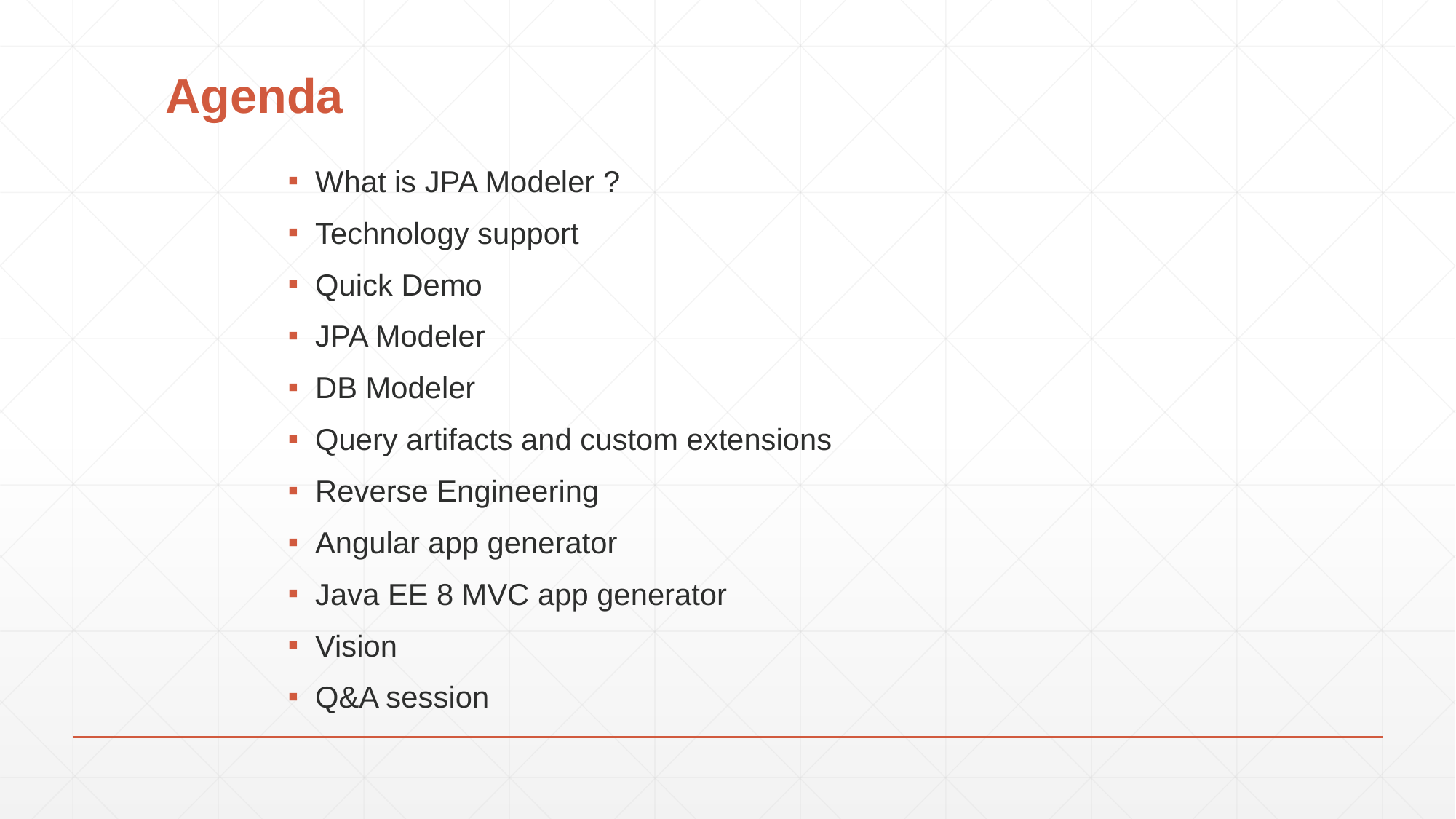

# Agenda
What is JPA Modeler ?
Technology support
Quick Demo
JPA Modeler
DB Modeler
Query artifacts and custom extensions
Reverse Engineering
Angular app generator
Java EE 8 MVC app generator
Vision
Q&A session